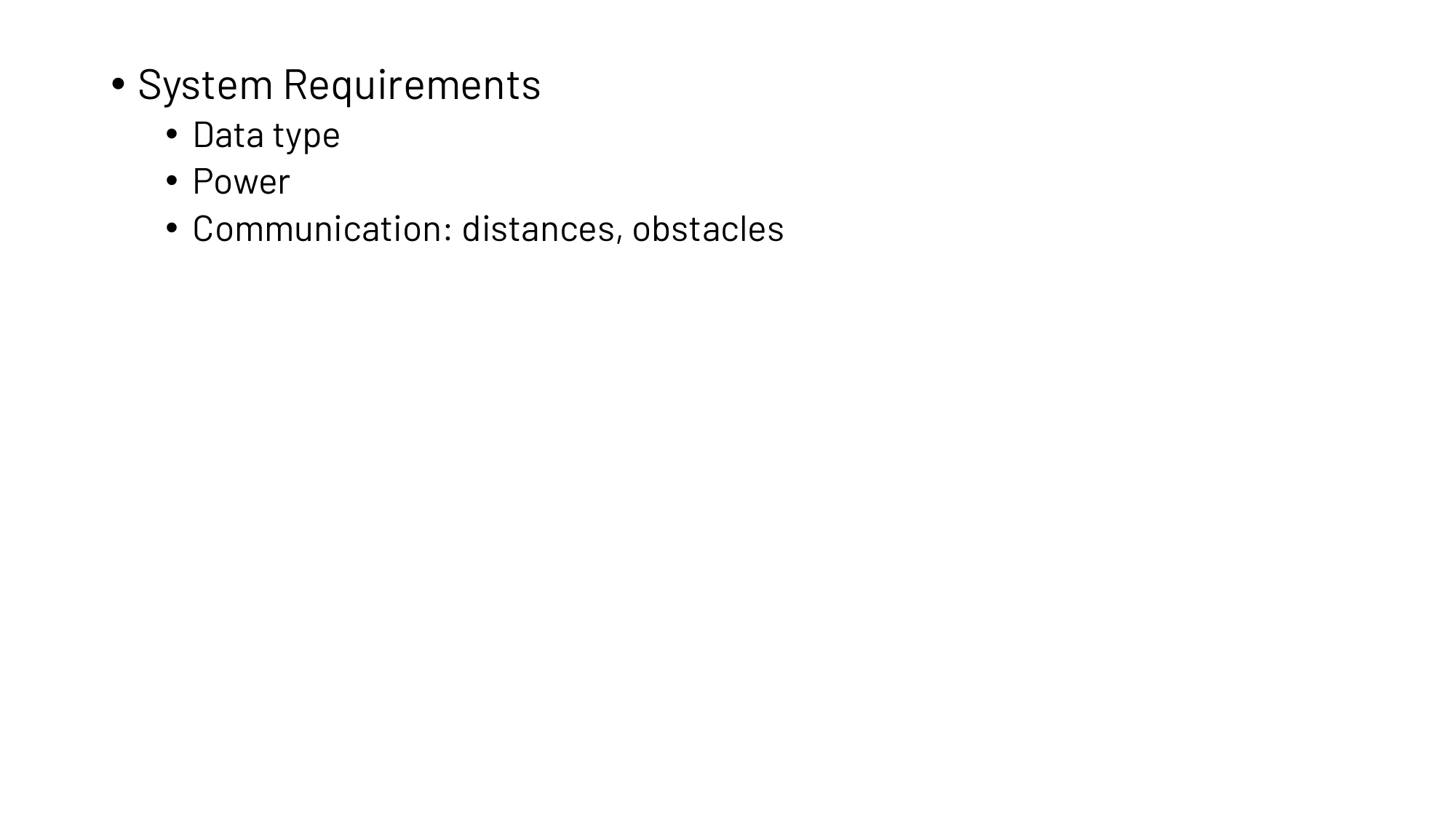

System Requirements
Data type
Power
Communication: distances, obstacles